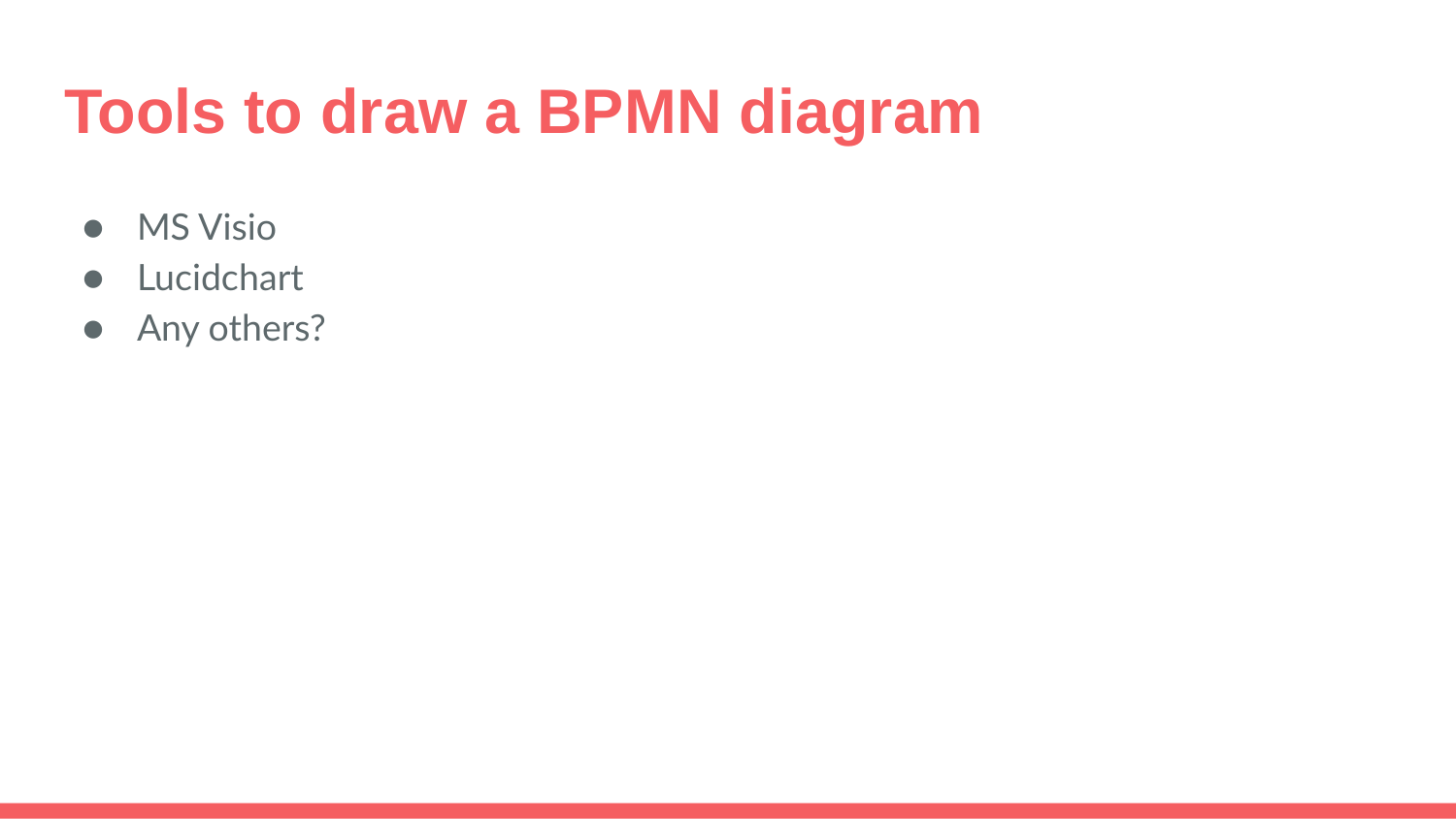

# Tools to draw a BPMN diagram
MS Visio
Lucidchart
Any others?